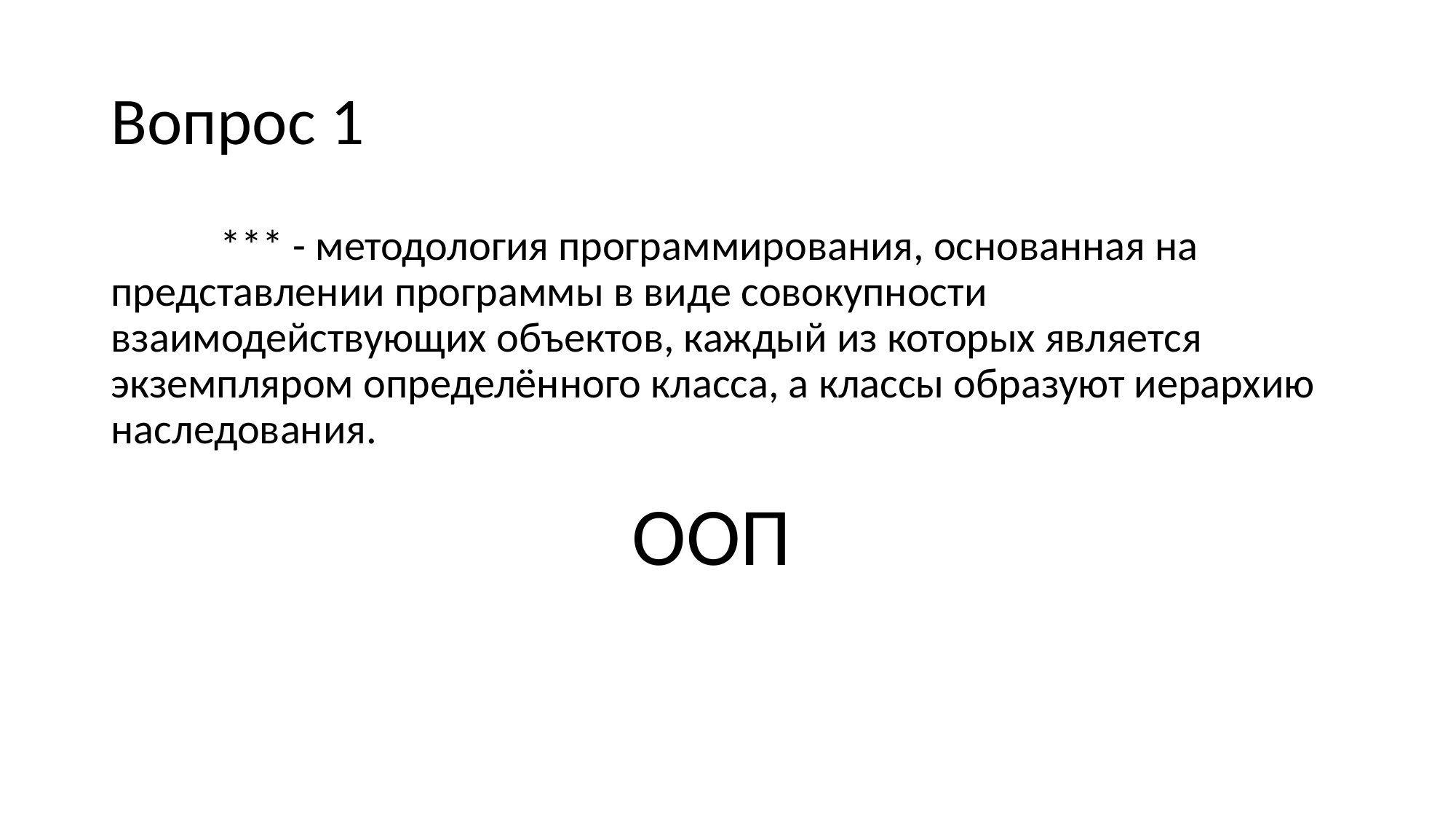

# Вопрос 1
	*** - методология программирования, основанная на представлении программы в виде совокупности взаимодействующих объектов, каждый из которых является экземпляром определённого класса, а классы образуют иерархию наследования.

ООП